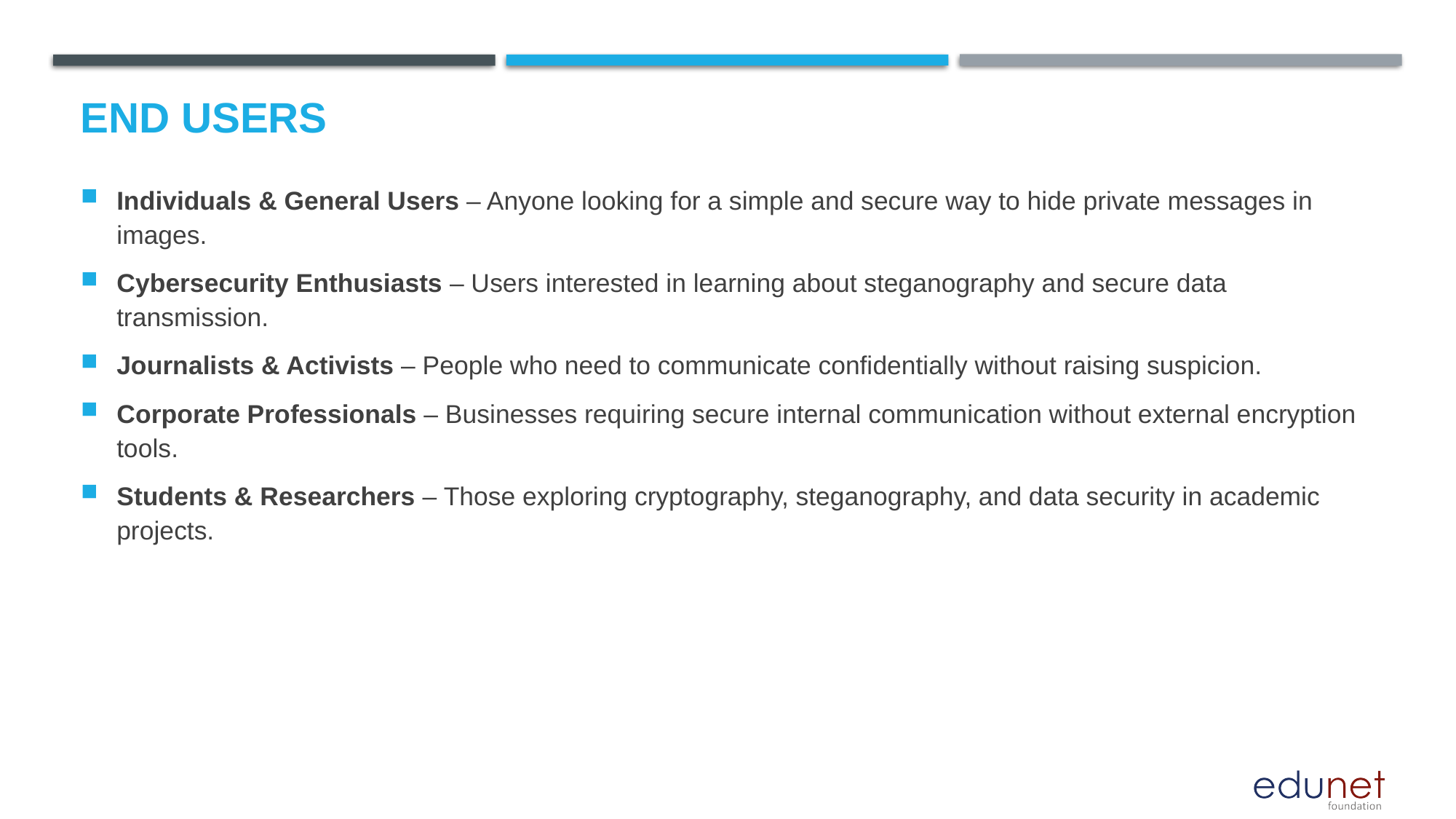

# End users
Individuals & General Users – Anyone looking for a simple and secure way to hide private messages in images.
Cybersecurity Enthusiasts – Users interested in learning about steganography and secure data transmission.
Journalists & Activists – People who need to communicate confidentially without raising suspicion.
Corporate Professionals – Businesses requiring secure internal communication without external encryption tools.
Students & Researchers – Those exploring cryptography, steganography, and data security in academic projects.